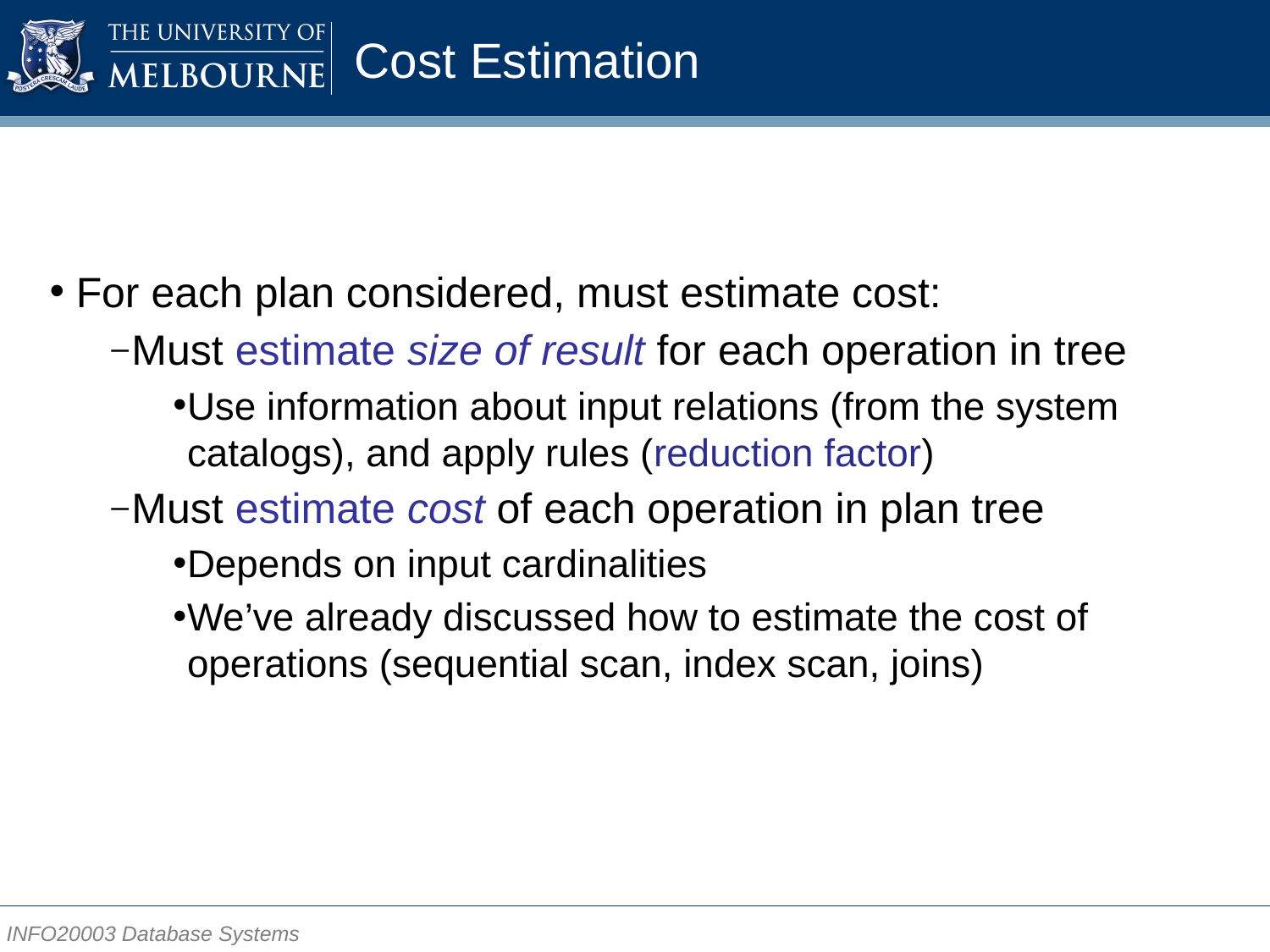

# Cost Estimation
For each plan considered, must estimate cost:
Must estimate size of result for each operation in tree
Use information about input relations (from the system catalogs), and apply rules (reduction factor)
Must estimate cost of each operation in plan tree
Depends on input cardinalities
We’ve already discussed how to estimate the cost of operations (sequential scan, index scan, joins)